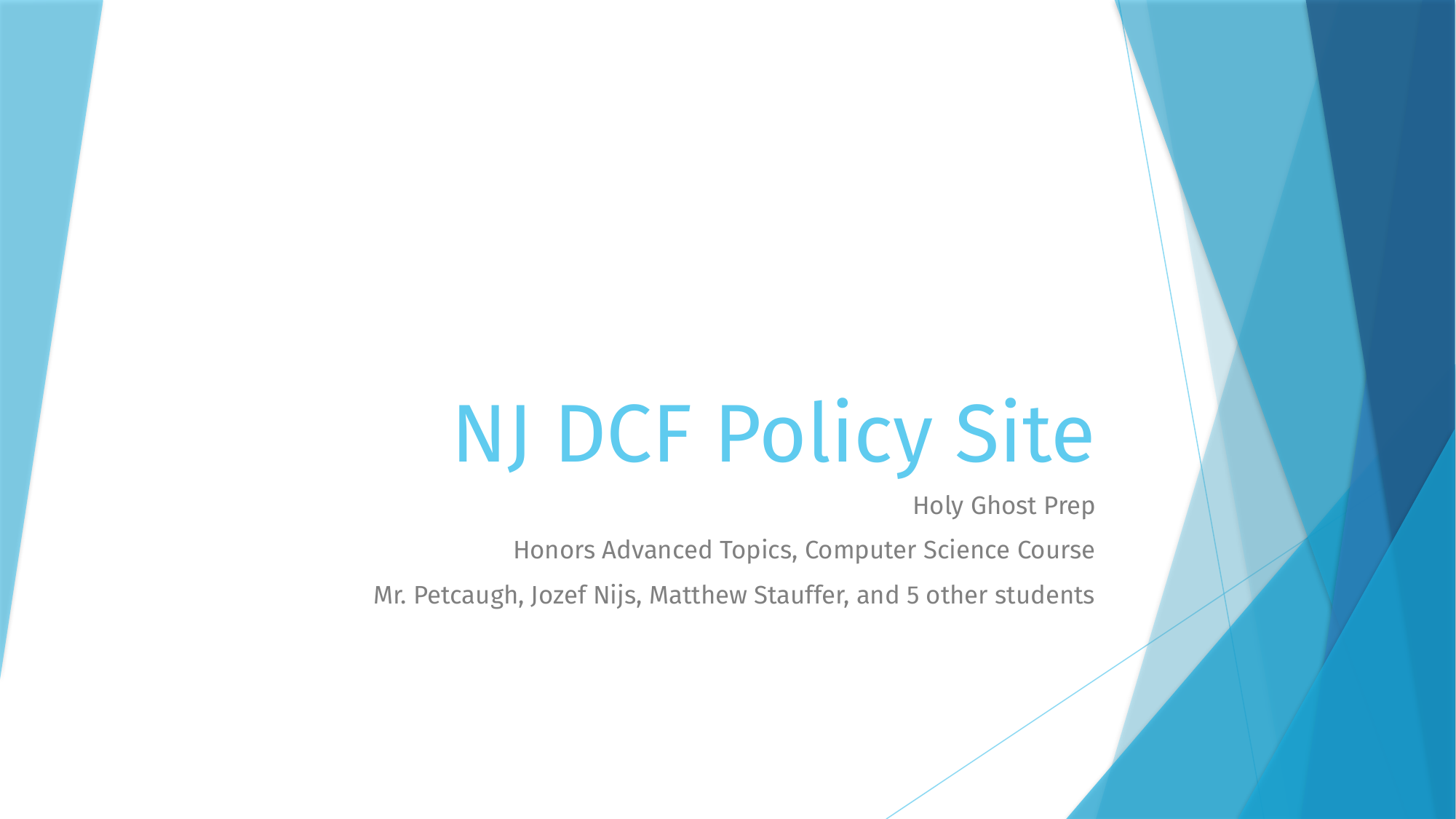

# NJ DCF Policy Site
Holy Ghost Prep
Honors Advanced Topics, Computer Science Course
Mr. Petcaugh, Jozef Nijs, Matthew Stauffer, and 5 other students